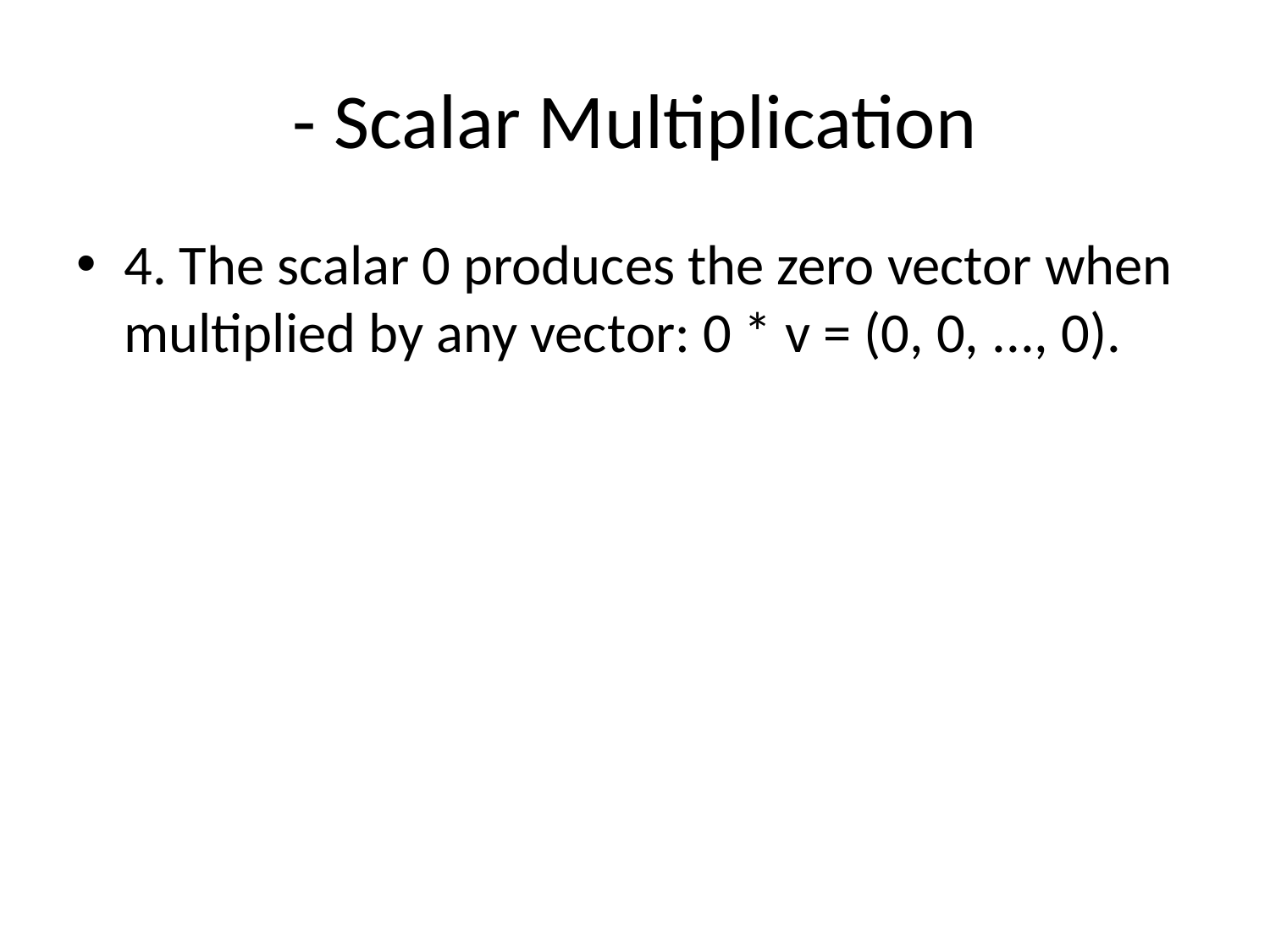

# - Scalar Multiplication
4. The scalar 0 produces the zero vector when multiplied by any vector: 0 * v = (0, 0, ..., 0).